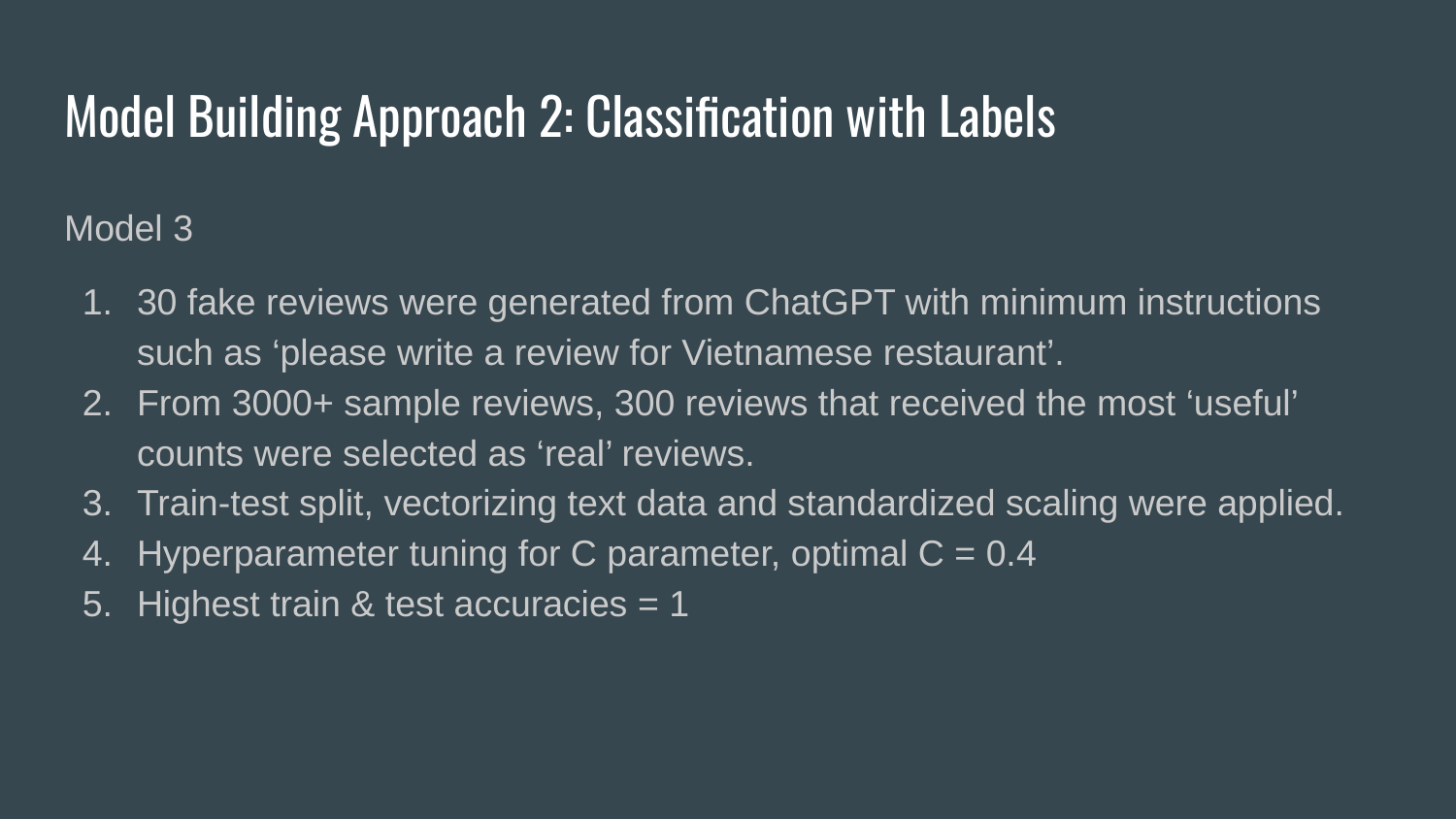

# Model Building Approach 2: Classification with Labels
Model 3
30 fake reviews were generated from ChatGPT with minimum instructions such as ‘please write a review for Vietnamese restaurant’.
From 3000+ sample reviews, 300 reviews that received the most ‘useful’ counts were selected as ‘real’ reviews.
Train-test split, vectorizing text data and standardized scaling were applied.
Hyperparameter tuning for C parameter, optimal C = 0.4
Highest train & test accuracies = 1